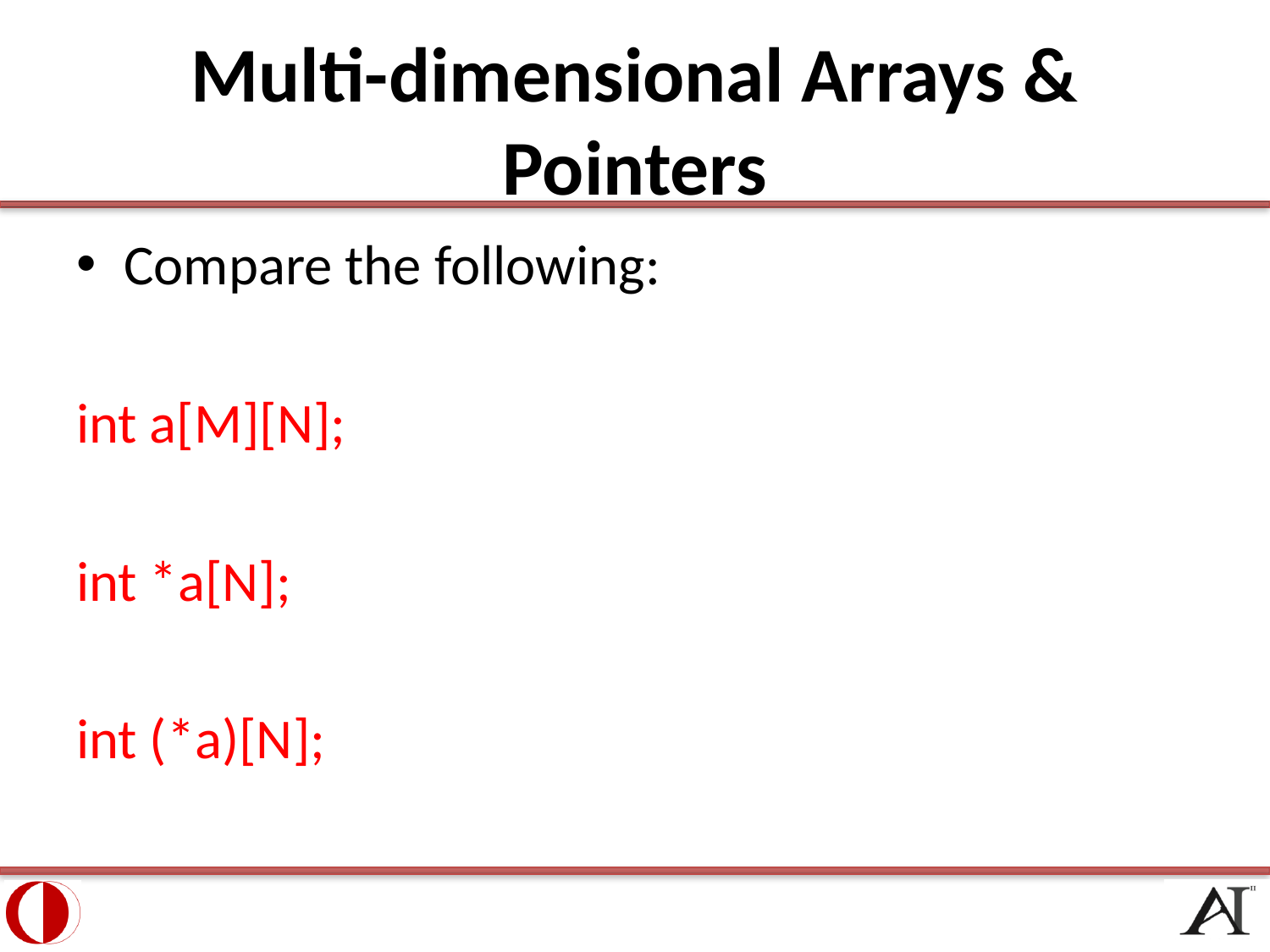

# Multi-dimensional Arrays & Pointers
Compare the following:

int a[M][N];

int *a[N];

int (*a)[N];
39